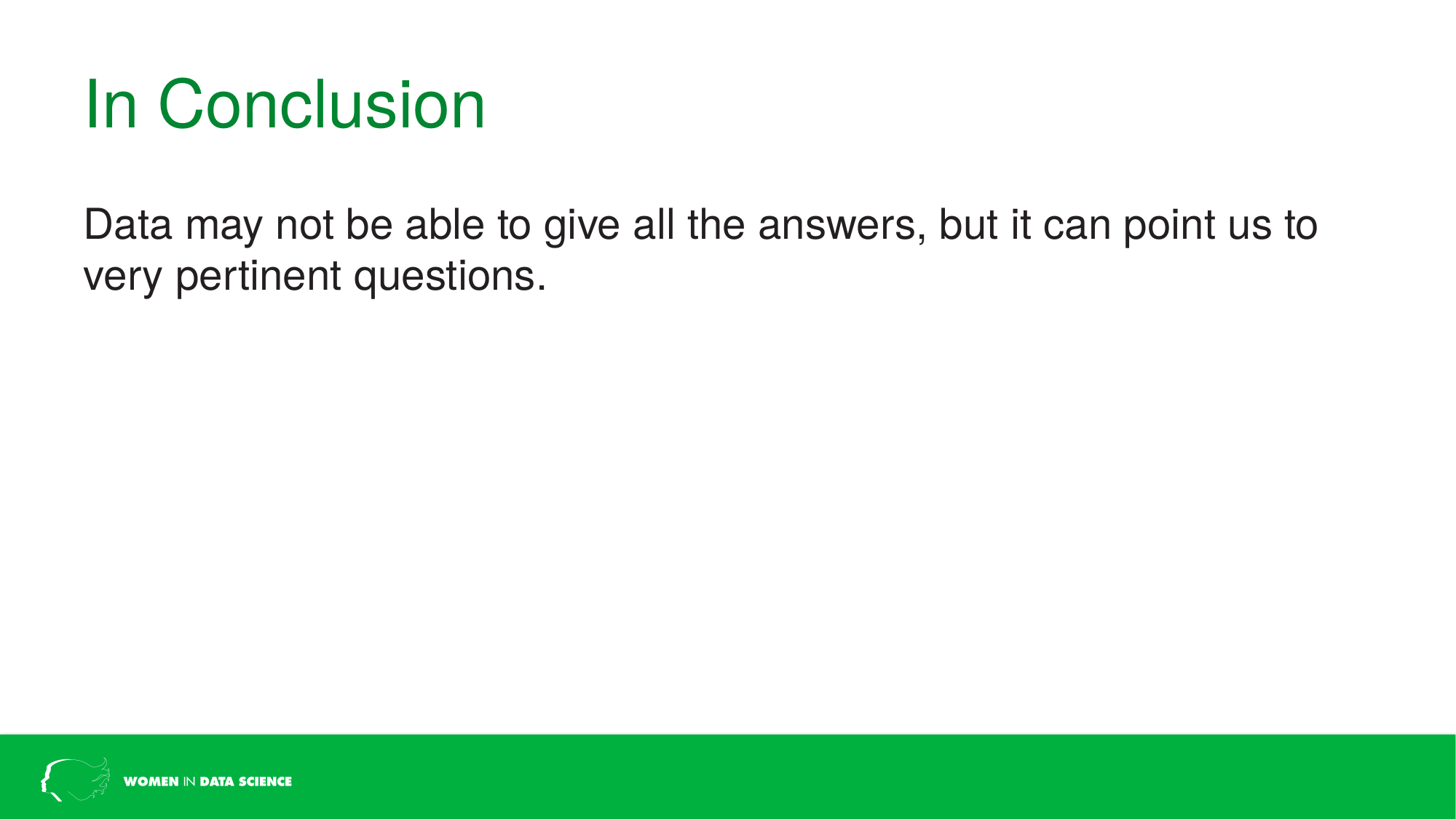

# In Conclusion
Data may not be able to give all the answers, but it can point us to very pertinent questions.